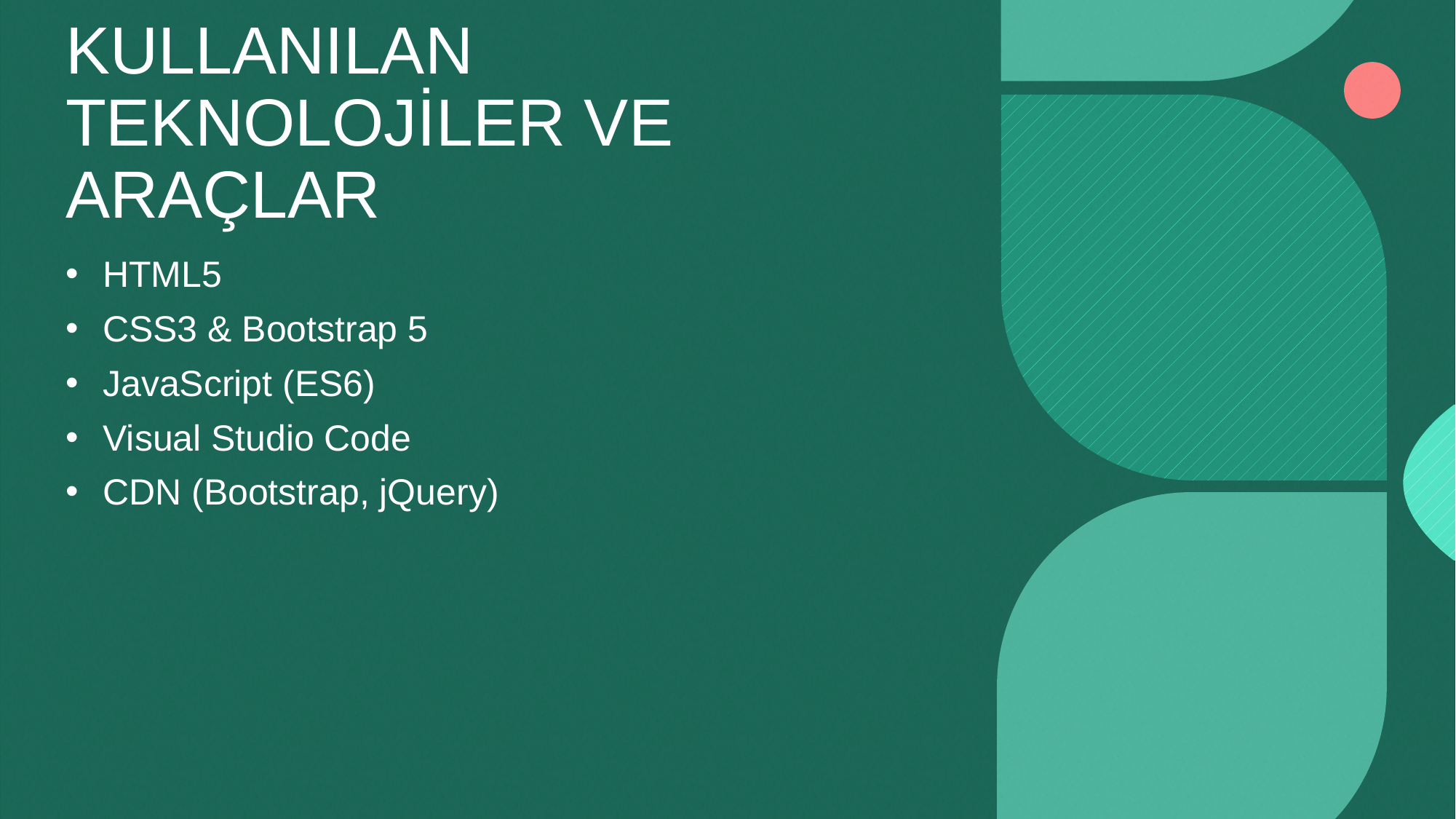

# KULLANILAN TEKNOLOJİLER VE ARAÇLAR
 HTML5
 CSS3 & Bootstrap 5
 JavaScript (ES6)
 Visual Studio Code
 CDN (Bootstrap, jQuery)